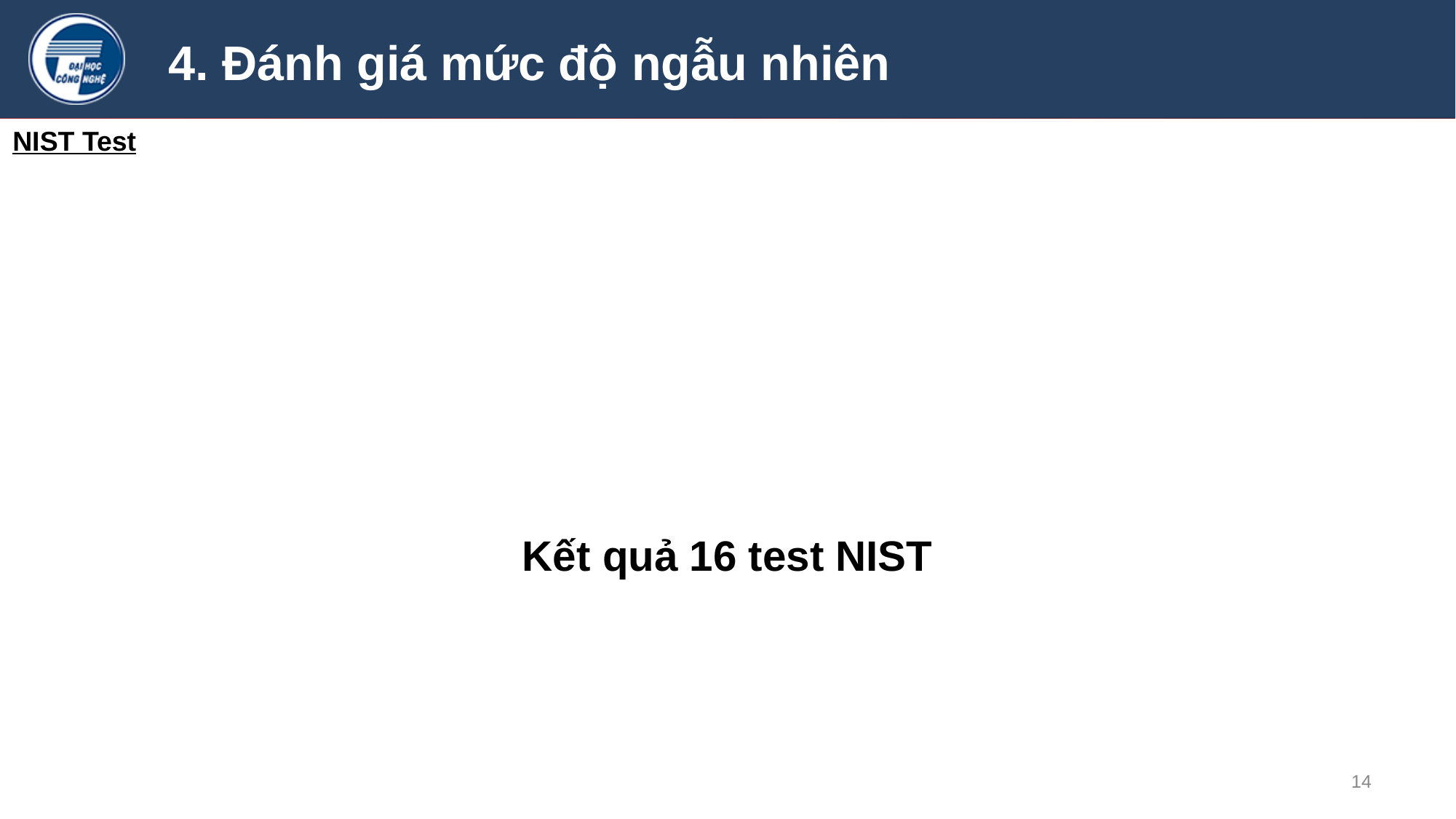

# 4. Đánh giá mức độ ngẫu nhiên
NIST Test
Kết quả 16 test NIST
14